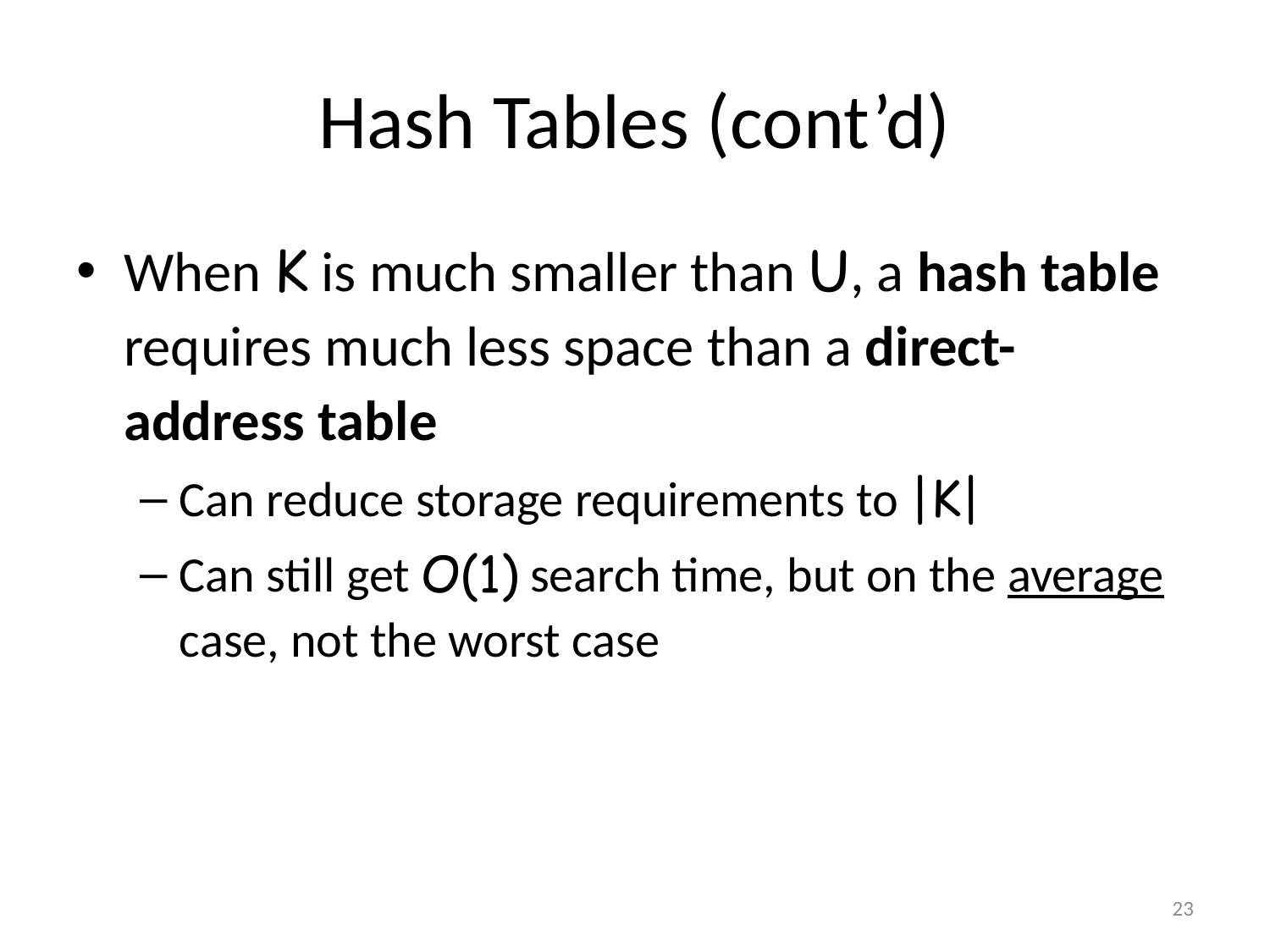

# Hash Tables (cont’d)
When K is much smaller than U, a hash table requires much less space than a direct-address table
Can reduce storage requirements to |K|
Can still get O(1) search time, but on the average case, not the worst case
23